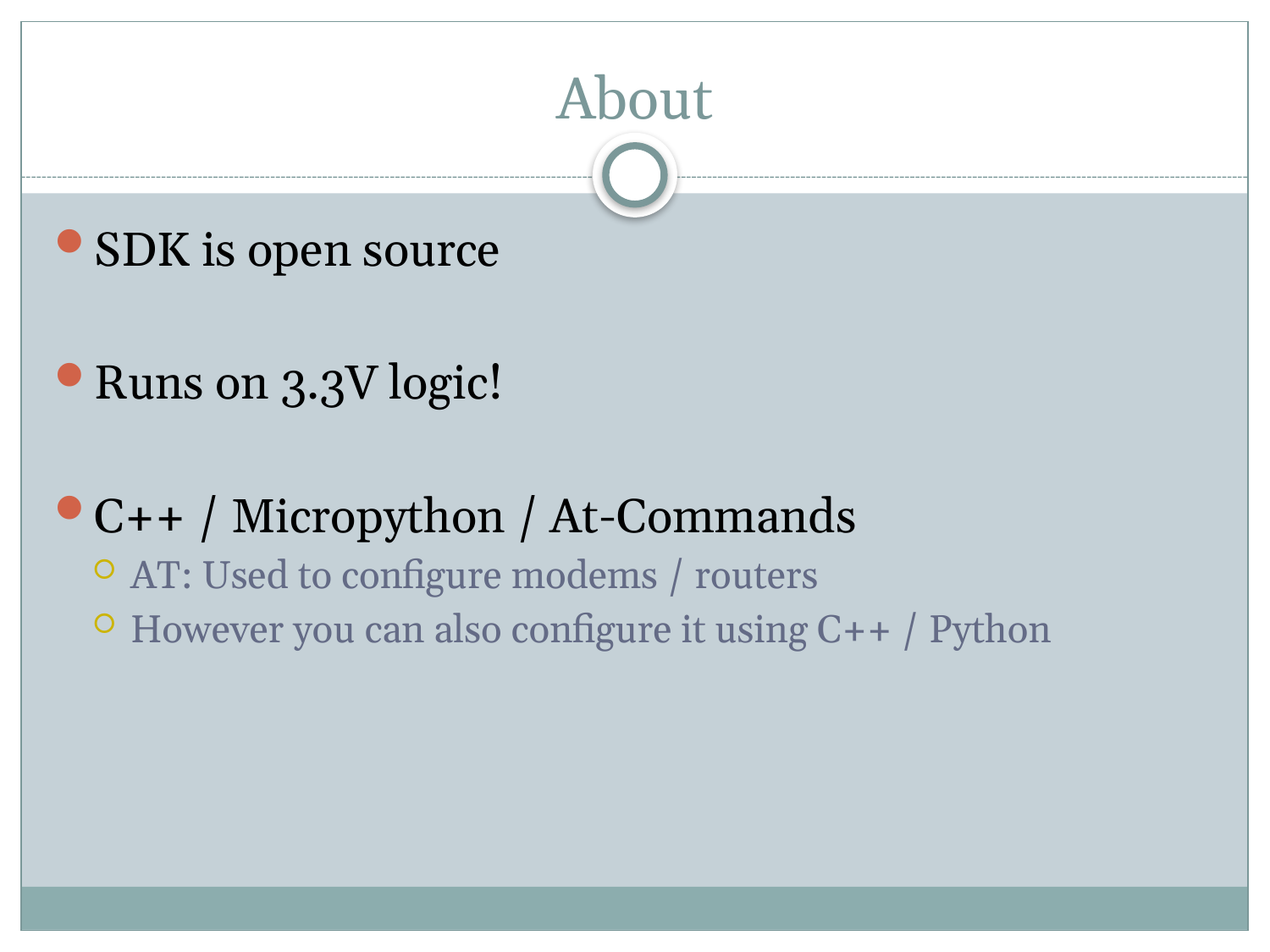

# About
SDK is open source

Runs on 3.3V logic!

C++ / Micropython / At-Commands
AT: Used to configure modems / routers
However you can also configure it using C++ / Python